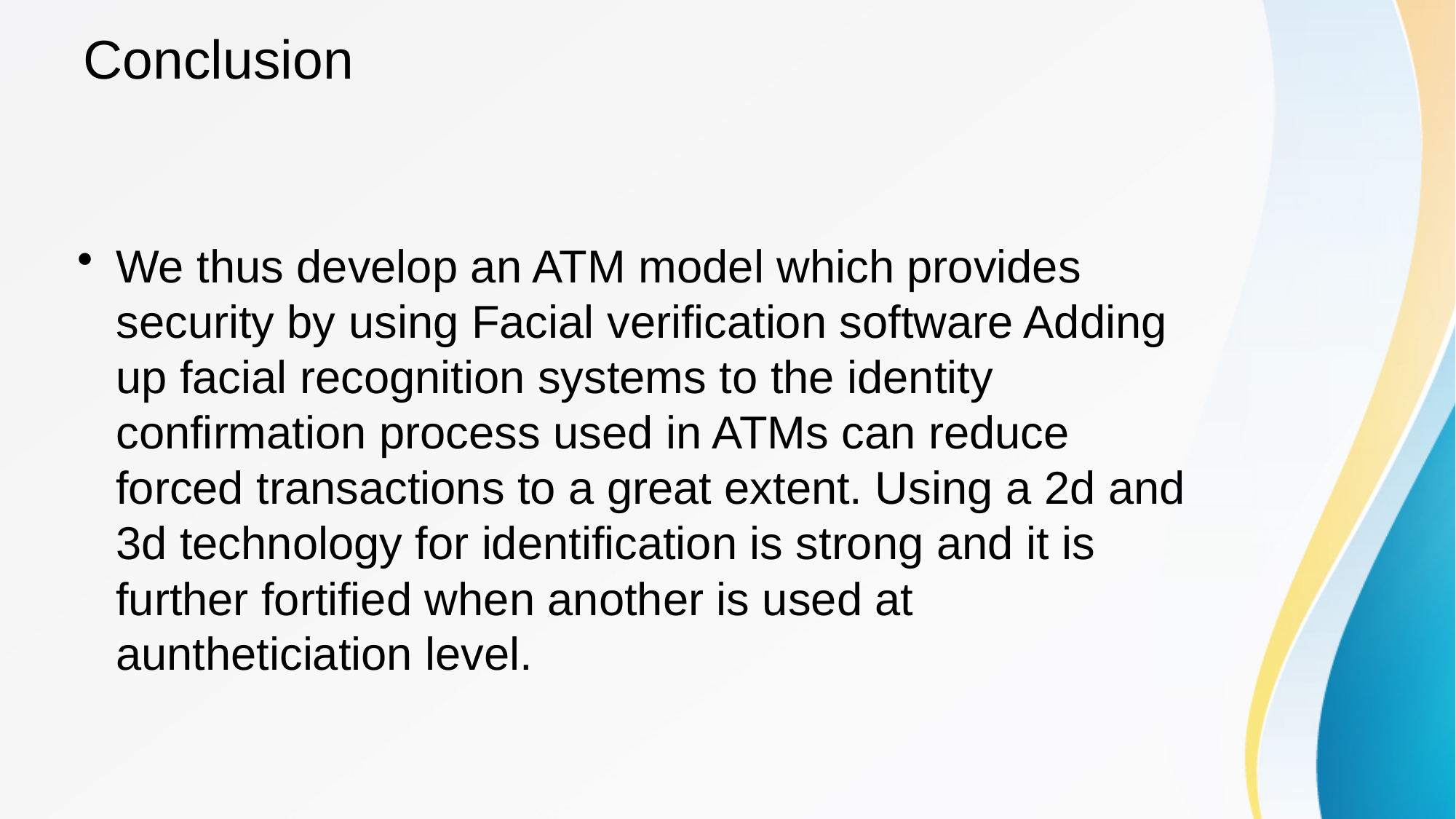

# Conclusion

We thus develop an ATM model which provides security by using Facial verification software Adding up facial recognition systems to the identity confirmation process used in ATMs can reduce forced transactions to a great extent. Using a 2d and 3d technology for identification is strong and it is further fortified when another is used at auntheticiation level.